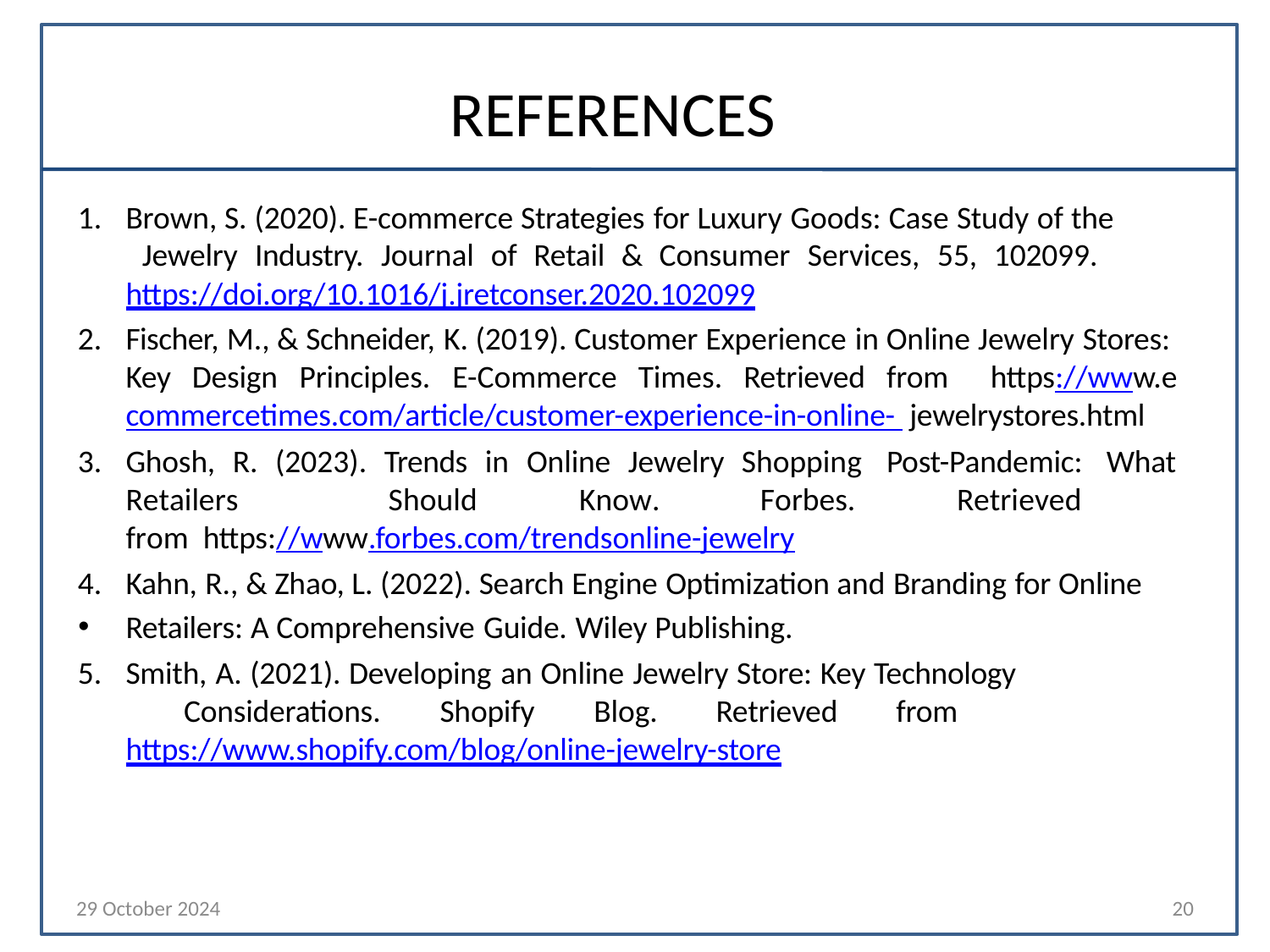

# REFERENCES
Brown, S. (2020). E-commerce Strategies for Luxury Goods: Case Study of the  Jewelry Industry. Journal of Retail & Consumer Services, 55, 102099.  https://doi.org/10.1016/j.jretconser.2020.102099
Fischer, M., & Schneider, K. (2019). Customer Experience in Online Jewelry Stores:  Key Design Principles. E-Commerce Times. Retrieved from  https://www.ecommercetimes.com/article/customer-experience-in-online-  jewelrystores.html
Ghosh, R. (2023). Trends in Online Jewelry Shopping Post-Pandemic: What  Retailers	Should	Know.	Forbes.	Retrieved	from  https://www.forbes.com/trendsonline-jewelry
Kahn, R., & Zhao, L. (2022). Search Engine Optimization and Branding for Online
Retailers: A Comprehensive Guide. Wiley Publishing.
Smith, A. (2021). Developing an Online Jewelry Store: Key Technology  Considerations. Shopify Blog. Retrieved from  https://www.shopify.com/blog/online-jewelry-store

29 October 2024
20